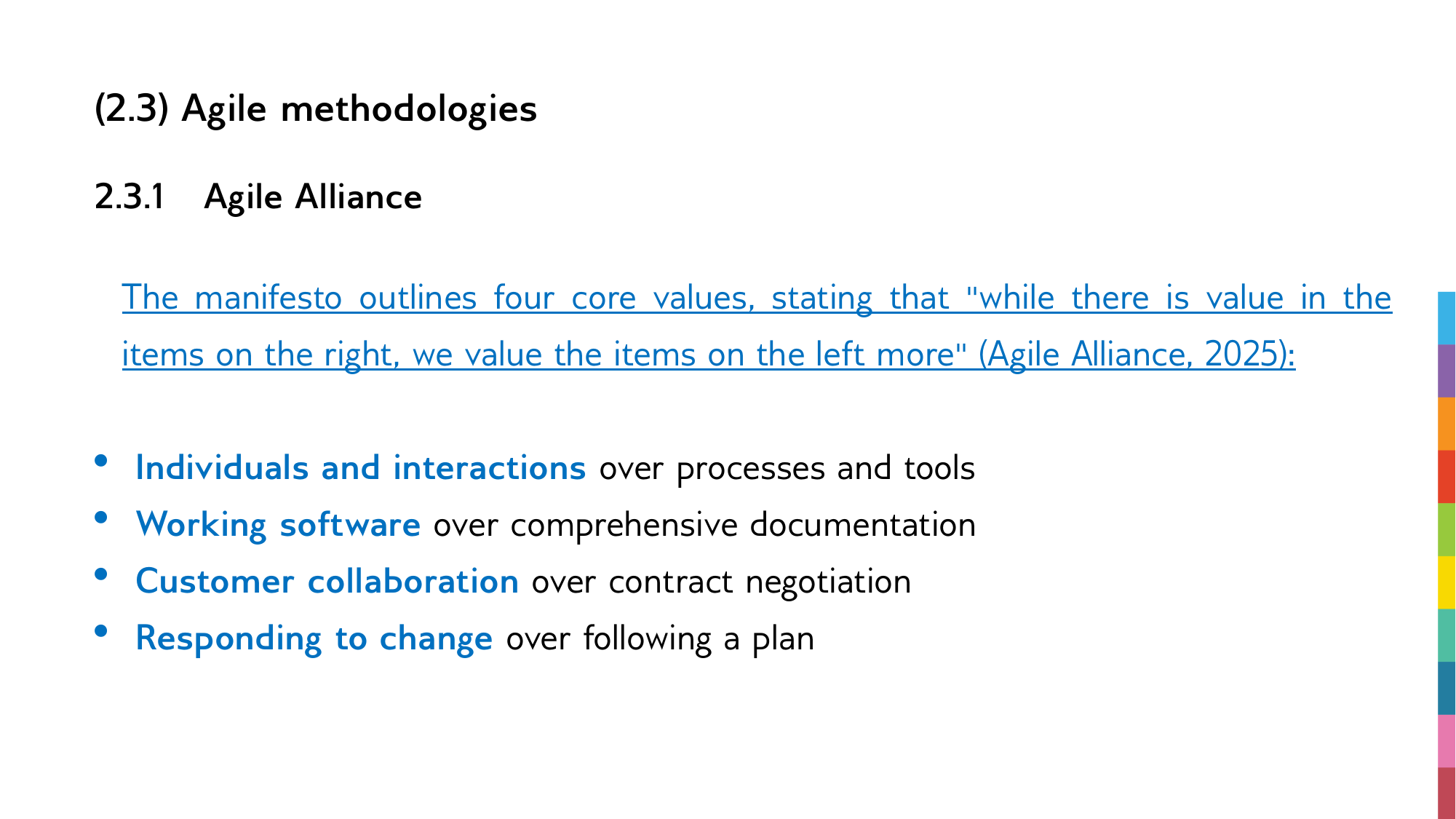

# (2.3) Agile methodologies
2.3.1	Agile Alliance

	The manifesto outlines four core values, stating that "while there is value in the items on the right, we value the items on the left more" (Agile Alliance, 2025):

Individuals and interactions over processes and tools
Working software over comprehensive documentation
Customer collaboration over contract negotiation
Responding to change over following a plan